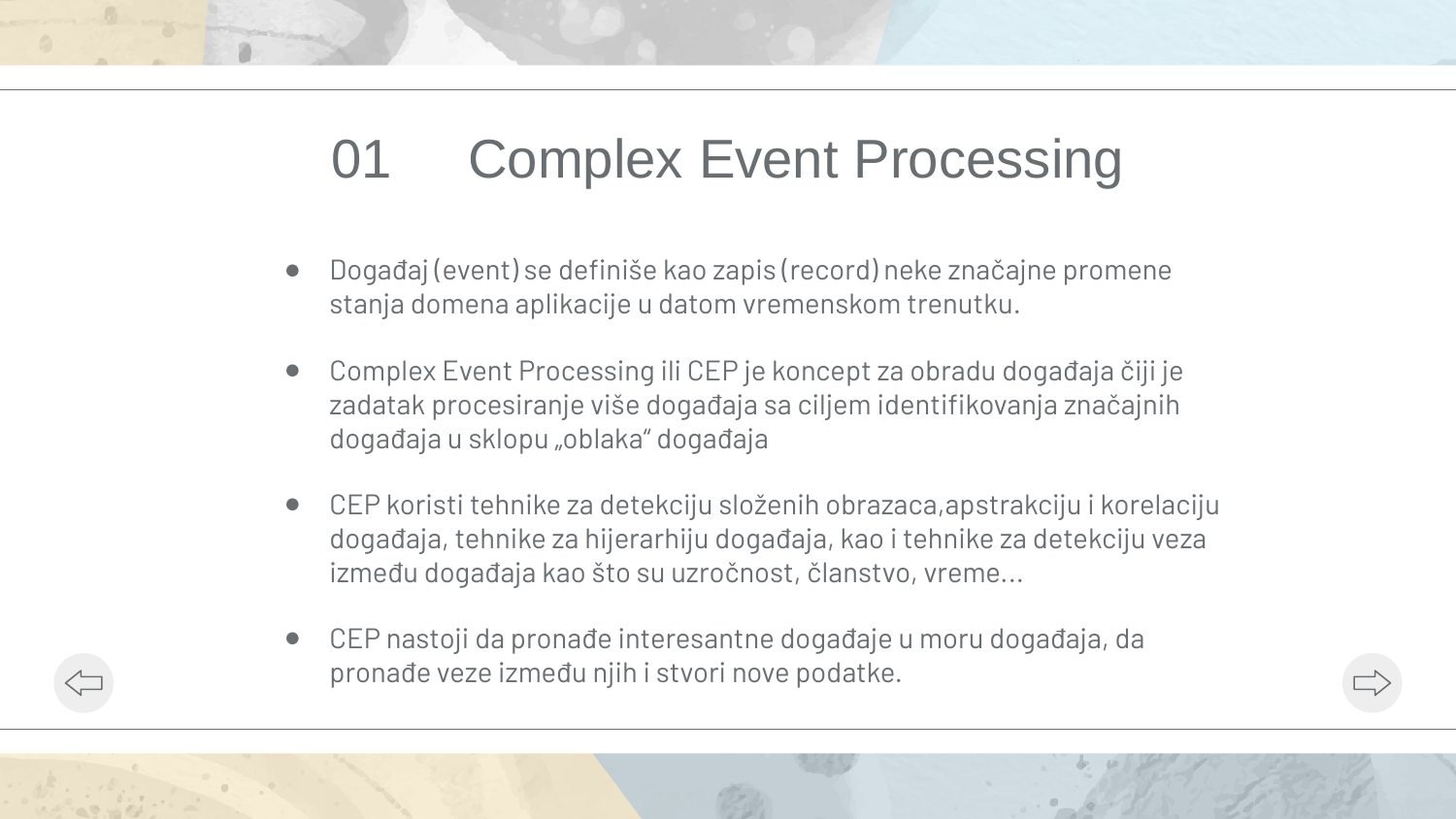

# 01     Complex Event Processing
Događaj (event) se definiše kao zapis (record) neke značajne promene stanja domena aplikacije u datom vremenskom trenutku.
Complex Event Processing ili CEP je koncept za obradu događaja čiji je zadatak procesiranje više događaja sa ciljem identifikovanja značajnih događaja u sklopu „oblaka“ događaja
CEP koristi tehnike za detekciju složenih obrazaca,apstrakciju i korelaciju događaja, tehnike za hijerarhiju događaja, kao i tehnike za detekciju veza između događaja kao što su uzročnost, članstvo, vreme...
CEP nastoji da pronađe interesantne događaje u moru događaja, da pronađe veze između njih i stvori nove podatke.